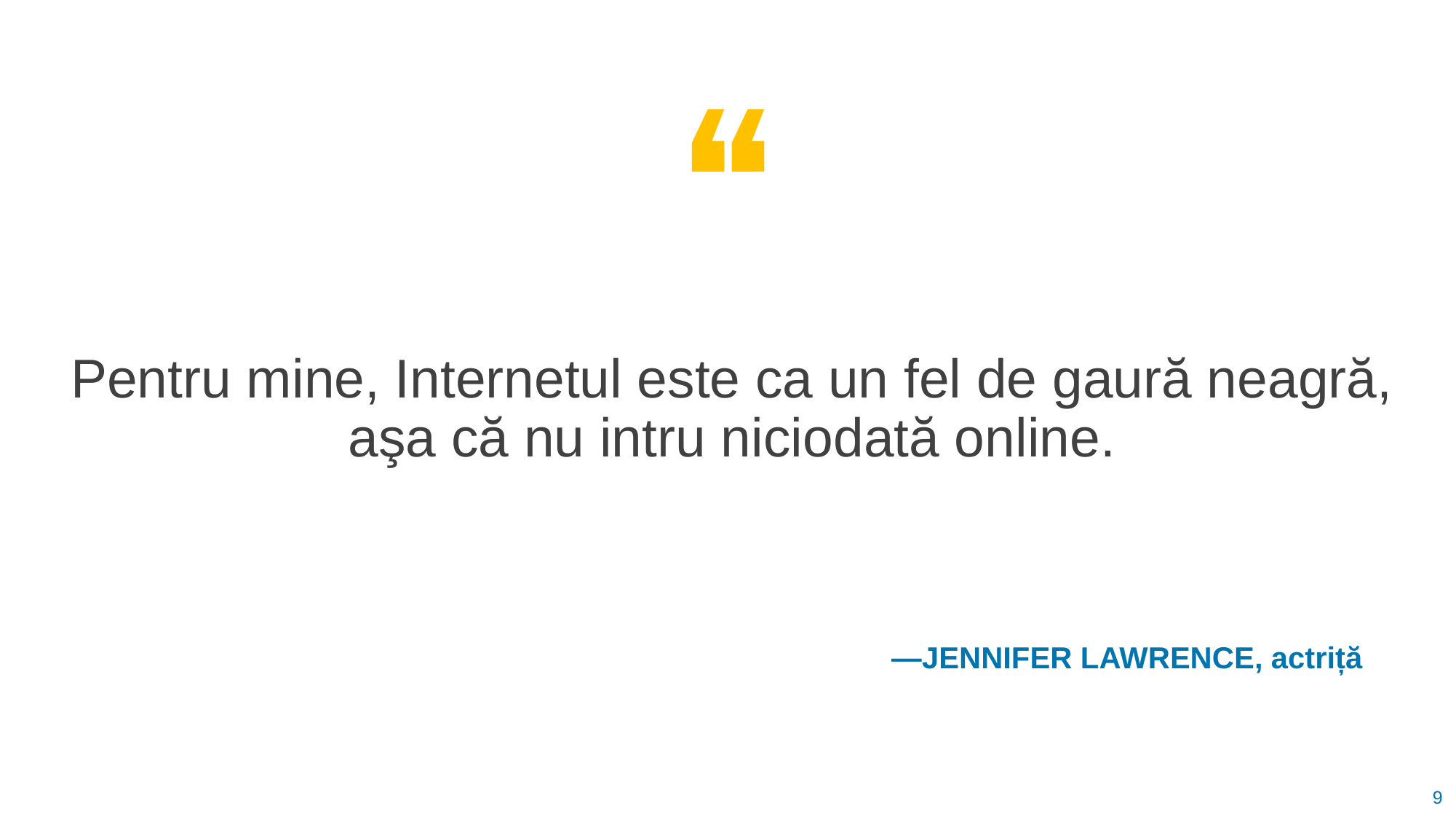

Pentru mine, Internetul este ca un fel de gaură neagră, aşa că nu intru niciodată online.
—JENNIFER LAWRENCE, actriță
9